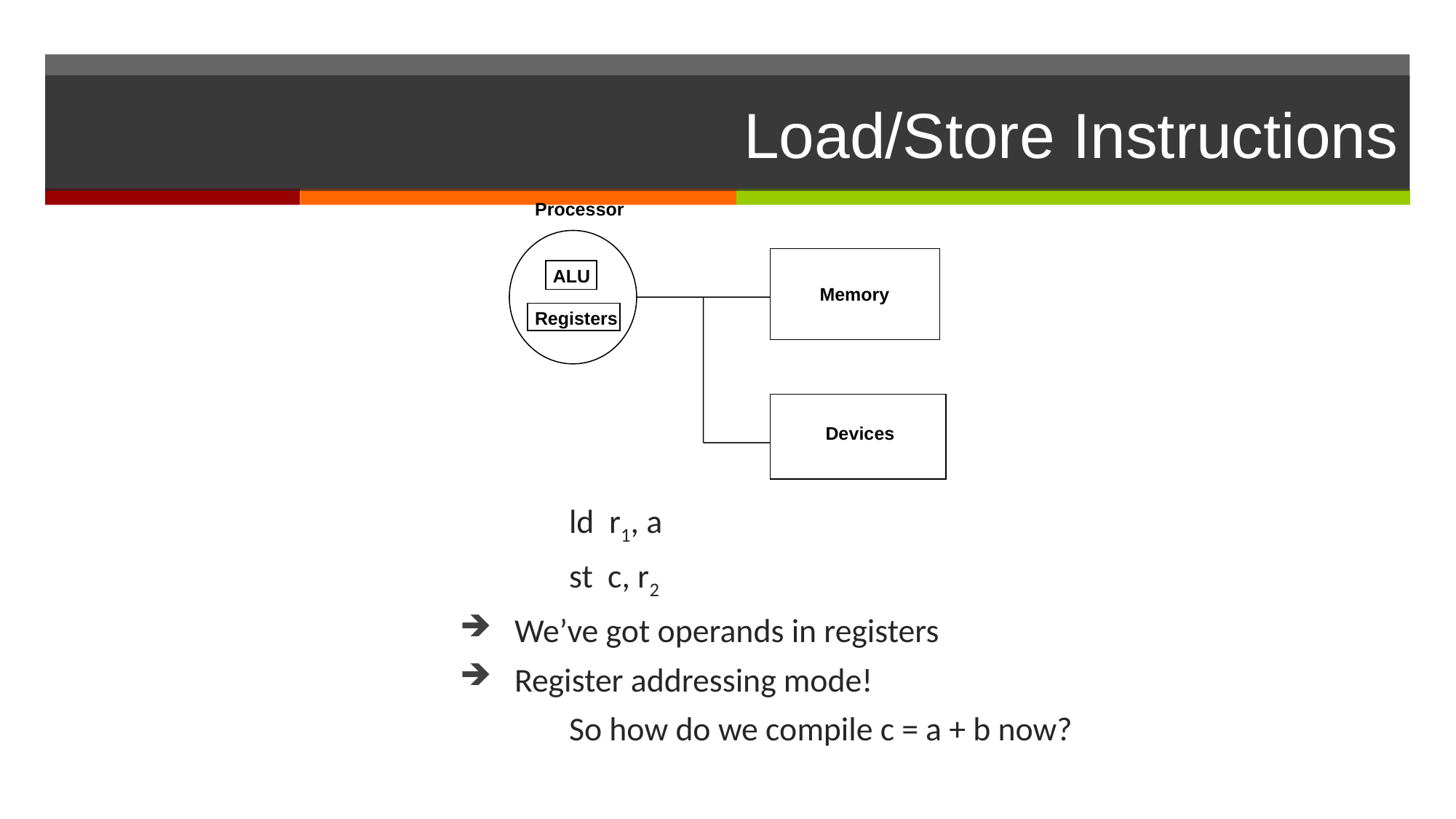

# Load/Store Instructions

Processor

ALU
Memory

Registers

Devices

	ld  r1, a
	st  c, r2
We’ve got operands in registers
Register addressing mode!
	So how do we compile c = a + b now?